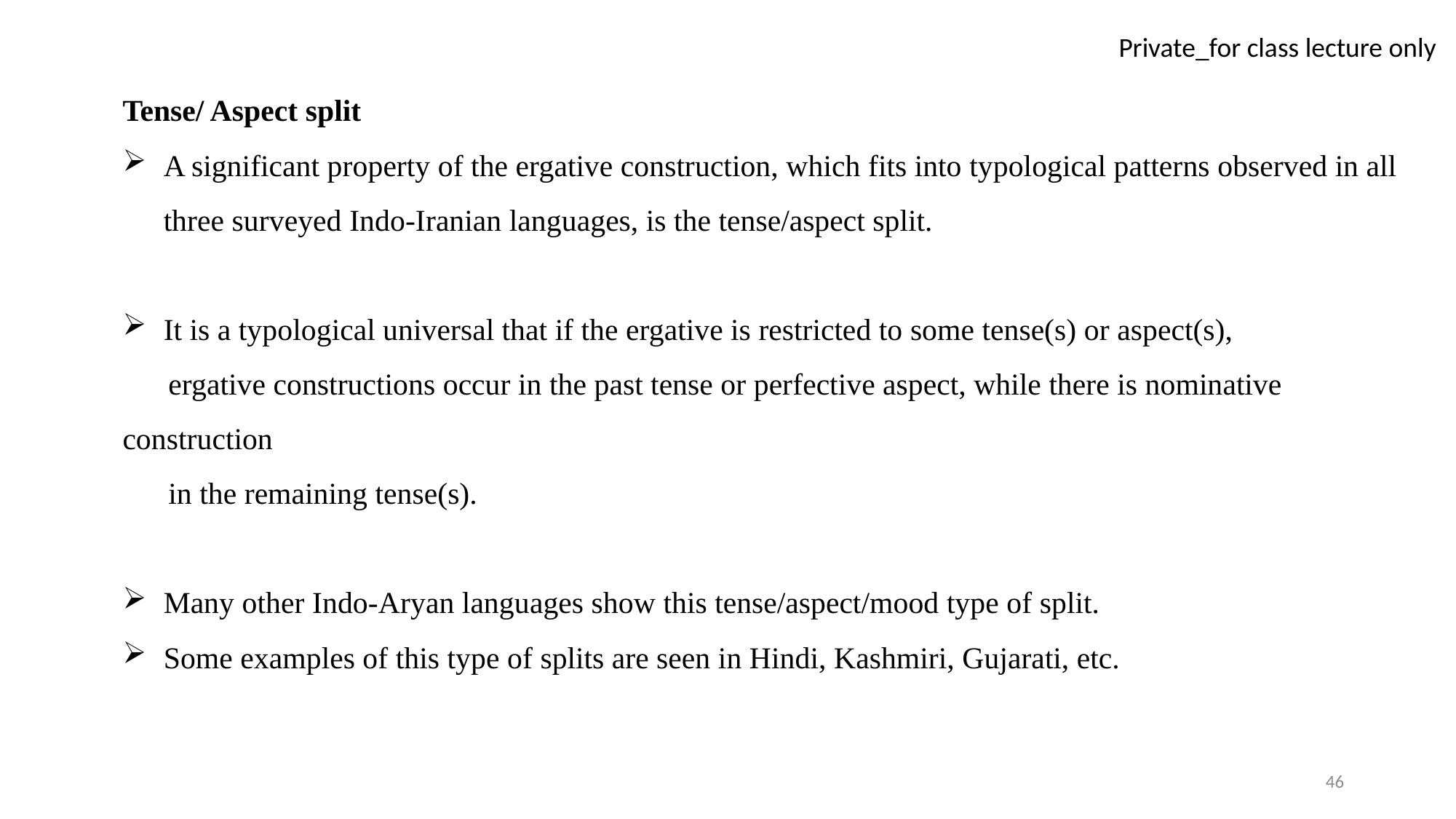

Tense/ Aspect split
A significant property of the ergative construction, which fits into typological patterns observed in all three surveyed Indo-Iranian languages, is the tense/aspect split.

It is a typological universal that if the ergative is restricted to some tense(s) or aspect(s),
      ergative constructions occur in the past tense or perfective aspect, while there is nominative construction
      in the remaining tense(s).

Many other Indo-Aryan languages show this tense/aspect/mood type of split.
Some examples of this type of splits are seen in Hindi, Kashmiri, Gujarati, etc.
46